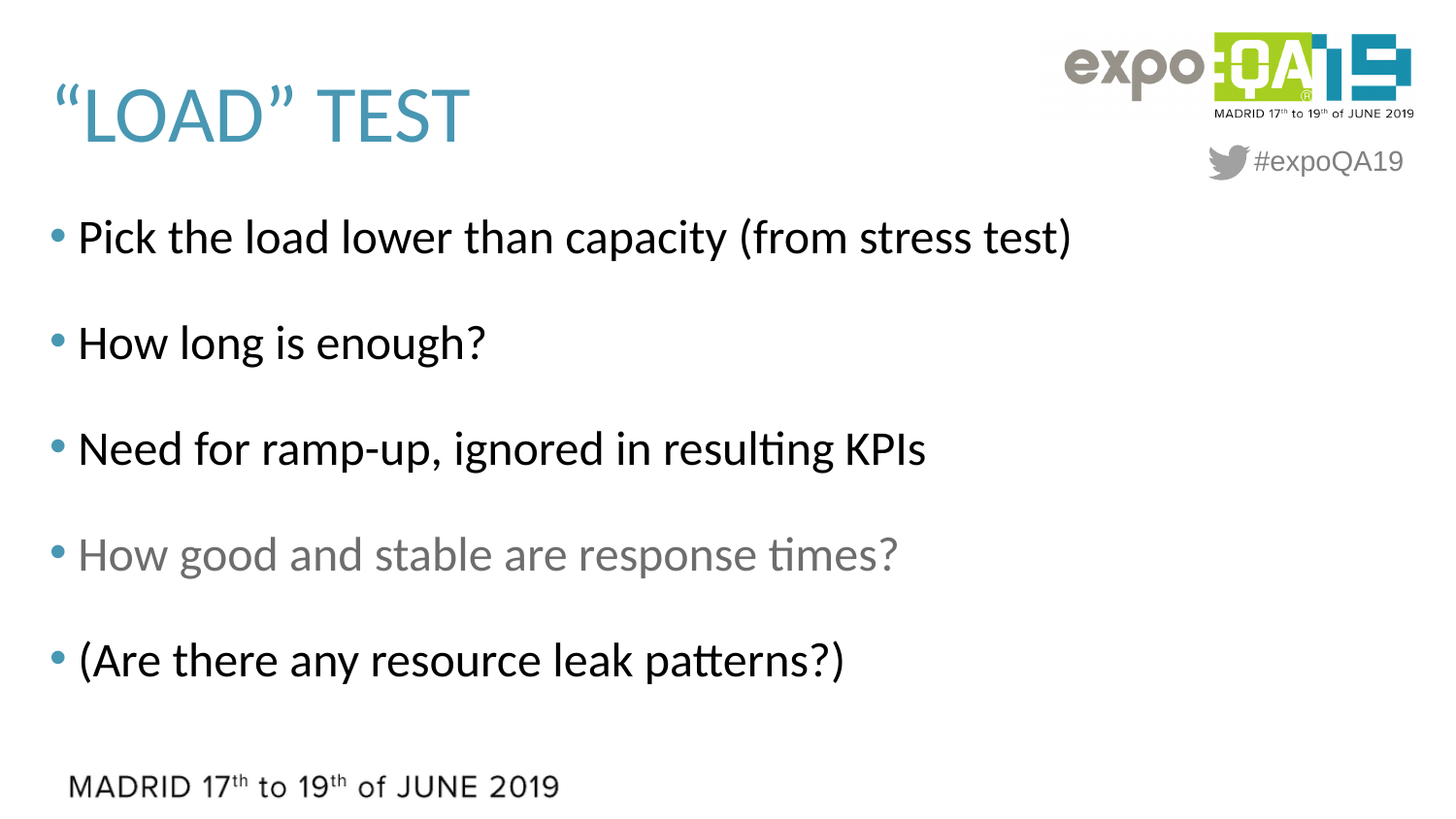

# “Load” Test
Pick the load lower than capacity (from stress test)
How long is enough?
Need for ramp-up, ignored in resulting KPIs
How good and stable are response times?
(Are there any resource leak patterns?)